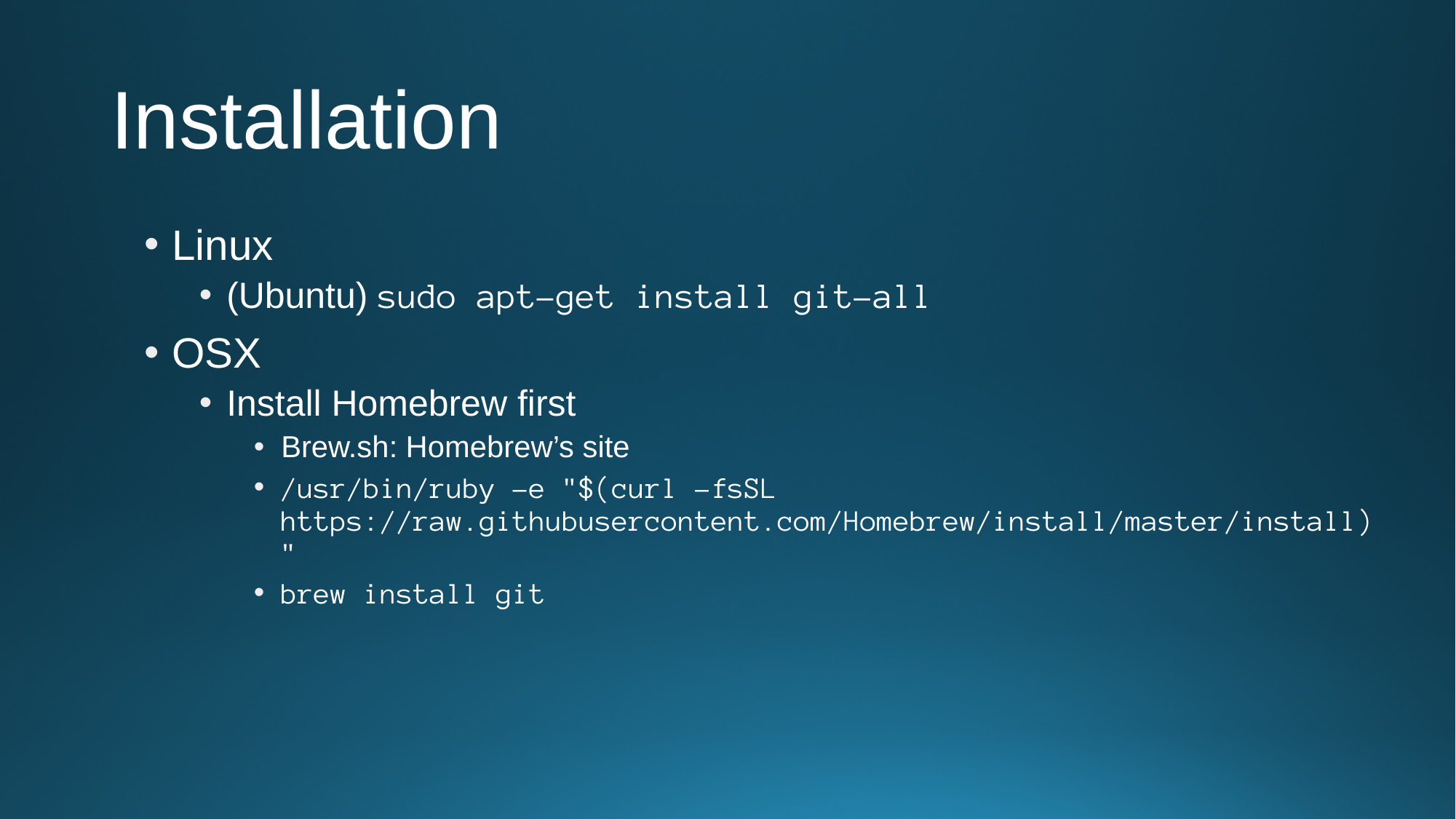

# Installation
Linux
(Ubuntu) sudo apt-get install git-all
OSX
Install Homebrew first
Brew.sh: Homebrew’s site
/usr/bin/ruby -e "$(curl -fsSL https://raw.githubusercontent.com/Homebrew/install/master/install)"
brew install git